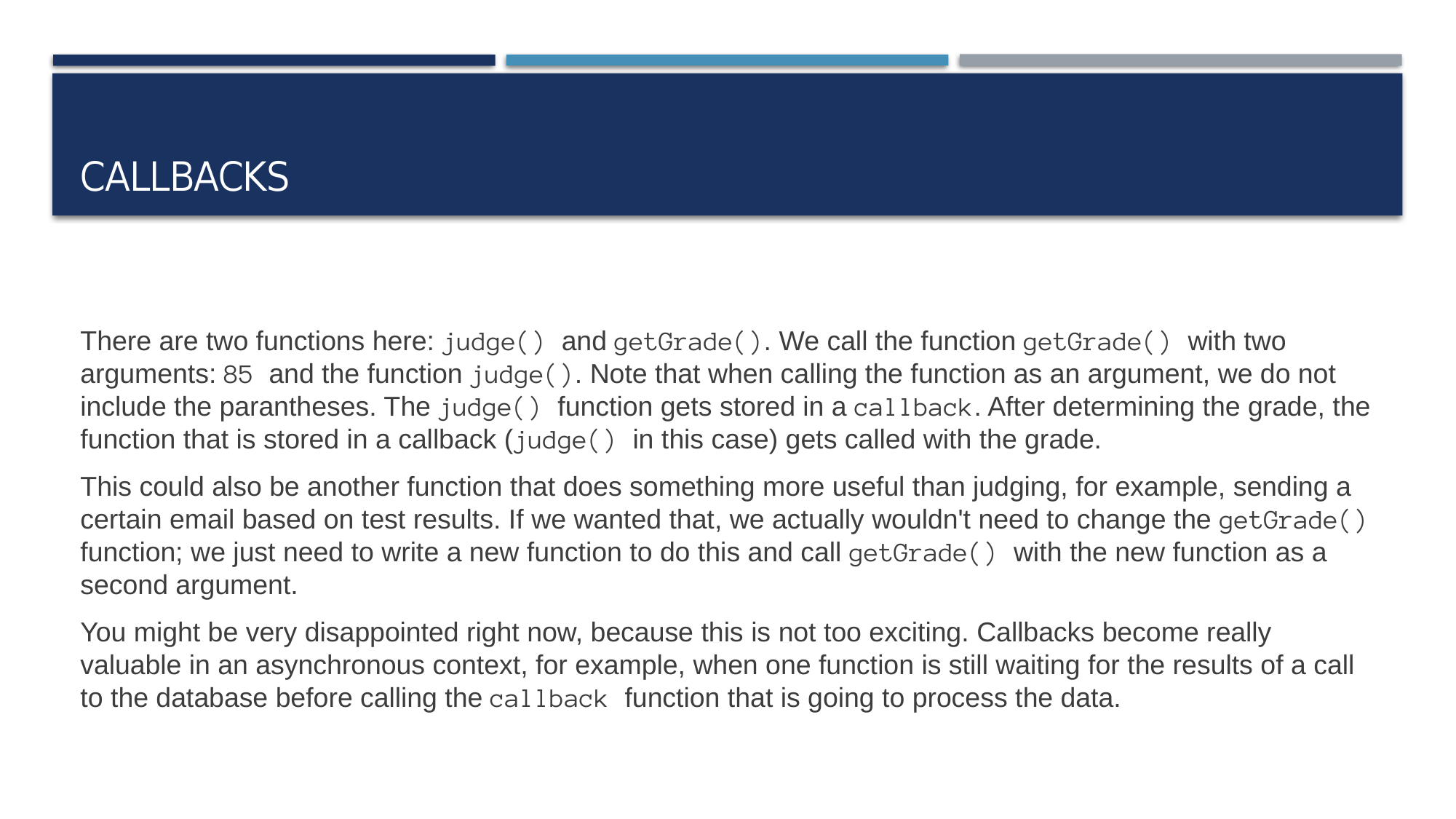

# Callbacks
There are two functions here: judge() and getGrade(). We call the function getGrade() with two arguments: 85 and the function judge(). Note that when calling the function as an argument, we do not include the parantheses. The judge() function gets stored in a callback. After determining the grade, the function that is stored in a callback (judge() in this case) gets called with the grade.
This could also be another function that does something more useful than judging, for example, sending a certain email based on test results. If we wanted that, we actually wouldn't need to change the getGrade() function; we just need to write a new function to do this and call getGrade() with the new function as a second argument.
You might be very disappointed right now, because this is not too exciting. Callbacks become really valuable in an asynchronous context, for example, when one function is still waiting for the results of a call to the database before calling the callback function that is going to process the data.